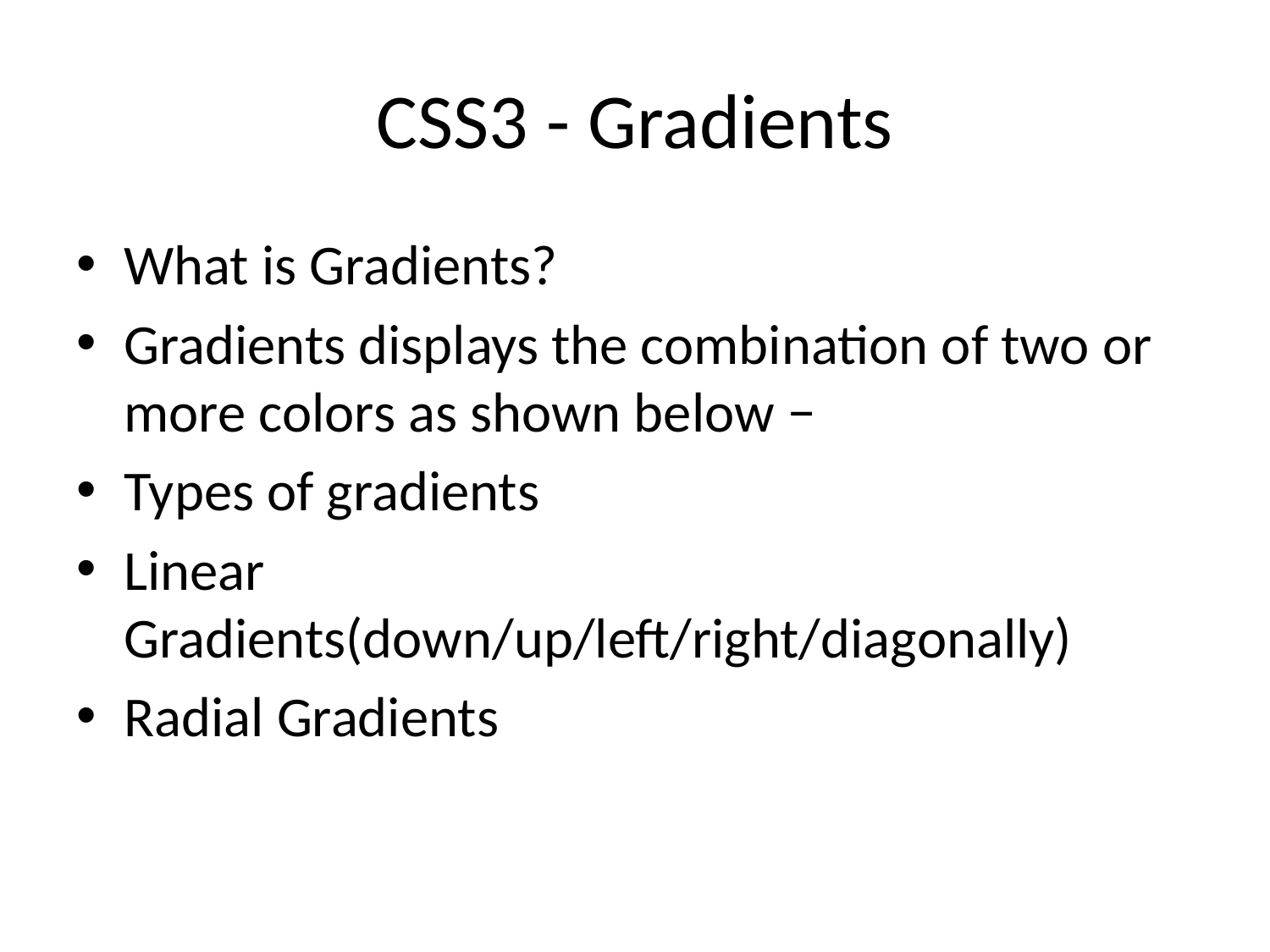

# CSS3 - Gradients
What is Gradients?
Gradients displays the combination of two or more colors as shown below −
Types of gradients
Linear Gradients(down/up/left/right/diagonally)
Radial Gradients